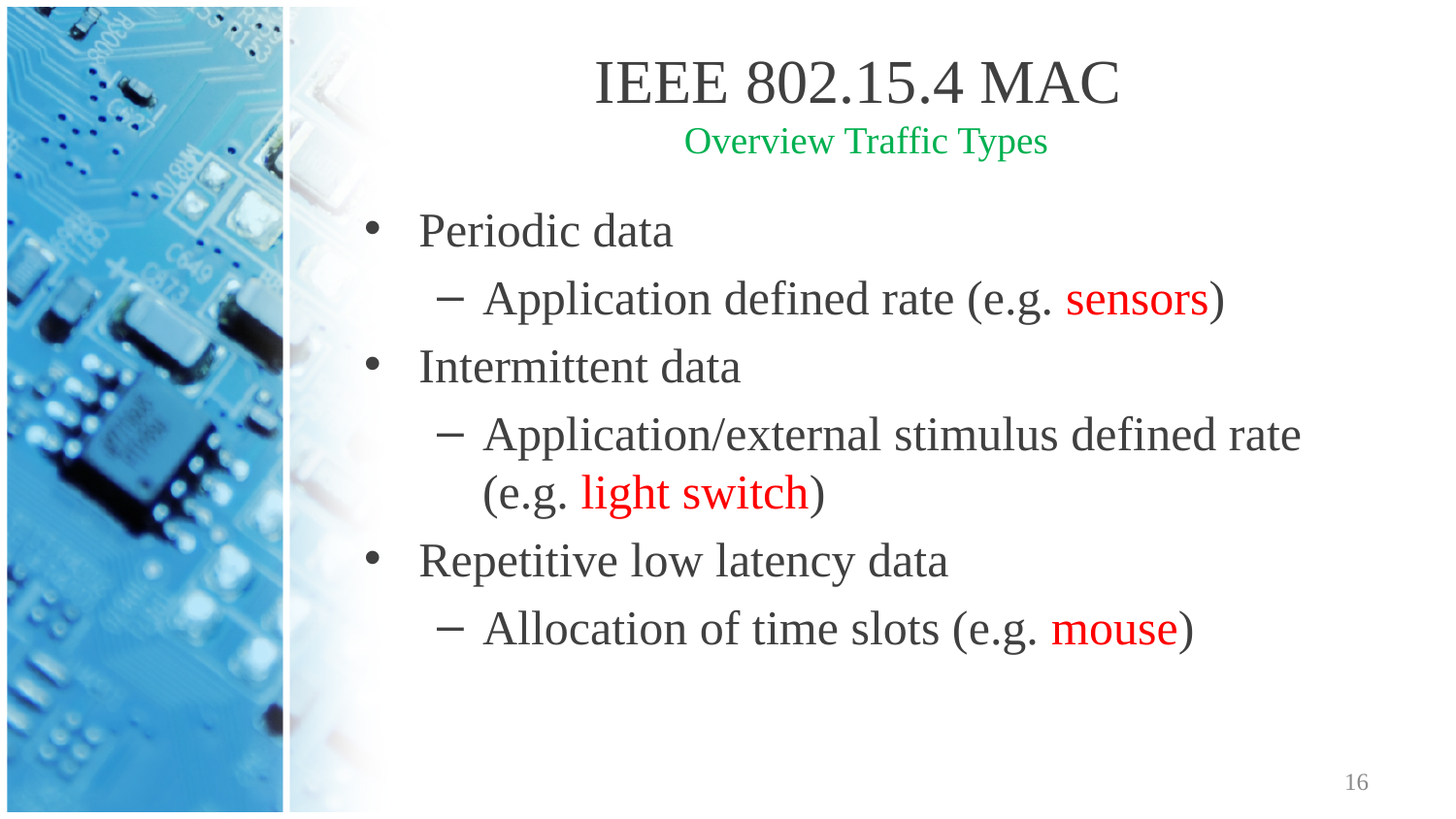

# IEEE 802.15.4 MAC Overview Traffic Types
Periodic data
Application defined rate (e.g. sensors)
Intermittent data
Application/external stimulus defined rate (e.g. light switch)
Repetitive low latency data
Allocation of time slots (e.g. mouse)

16